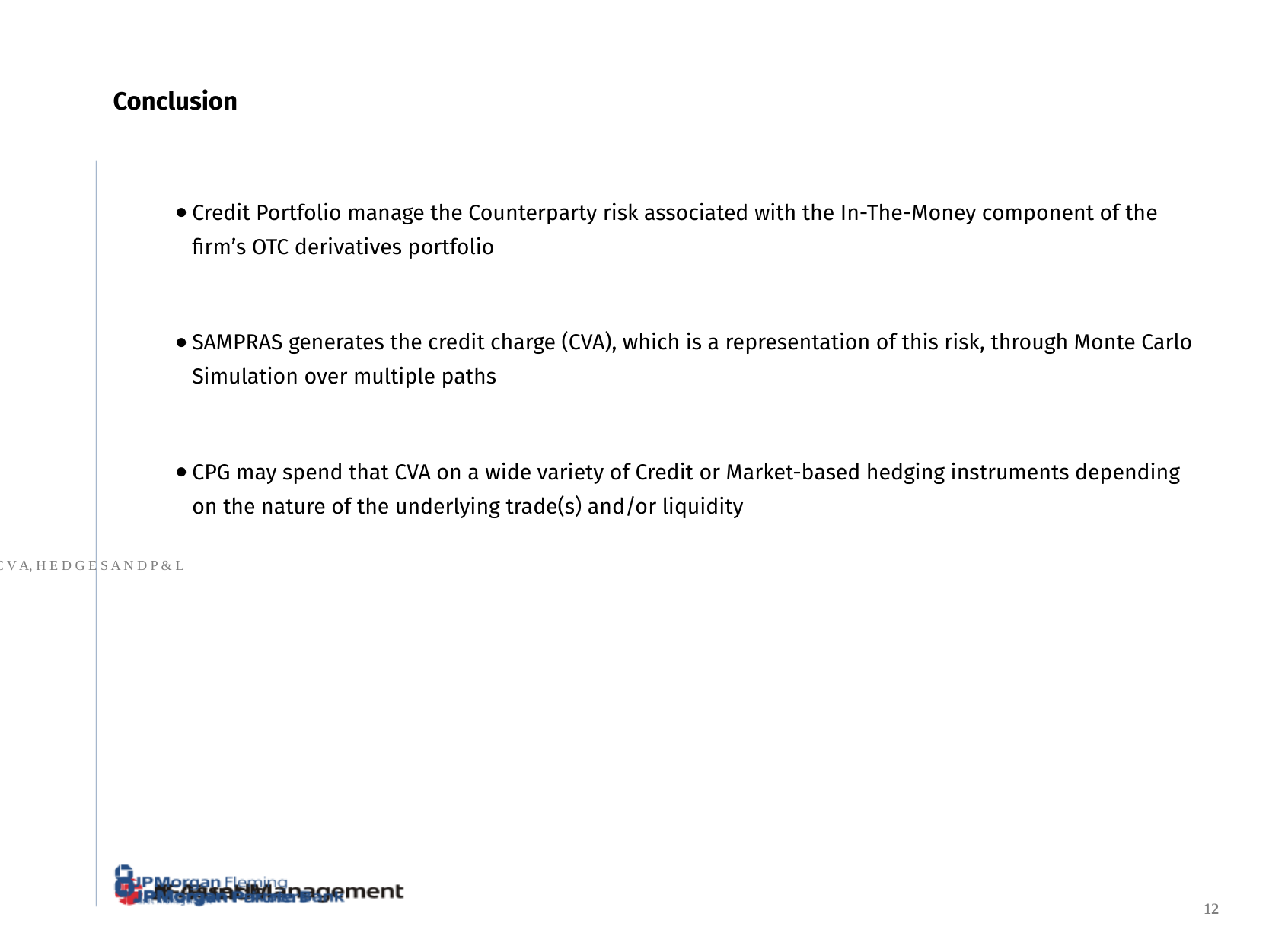

Conclusion
Credit Portfolio manage the Counterparty risk associated with the In-The-Money component of the firm’s OTC derivatives portfolio

SAMPRAS generates the credit charge (CVA), which is a representation of this risk, through Monte Carlo Simulation over multiple paths

CPG may spend that CVA on a wide variety of Credit or Market-based hedging instruments depending on the nature of the underlying trade(s) and/or liquidity

D E R I V A T I V E S 1 0 1 T R A I N I N G - C V A, H E D G E S A N D P & L
12